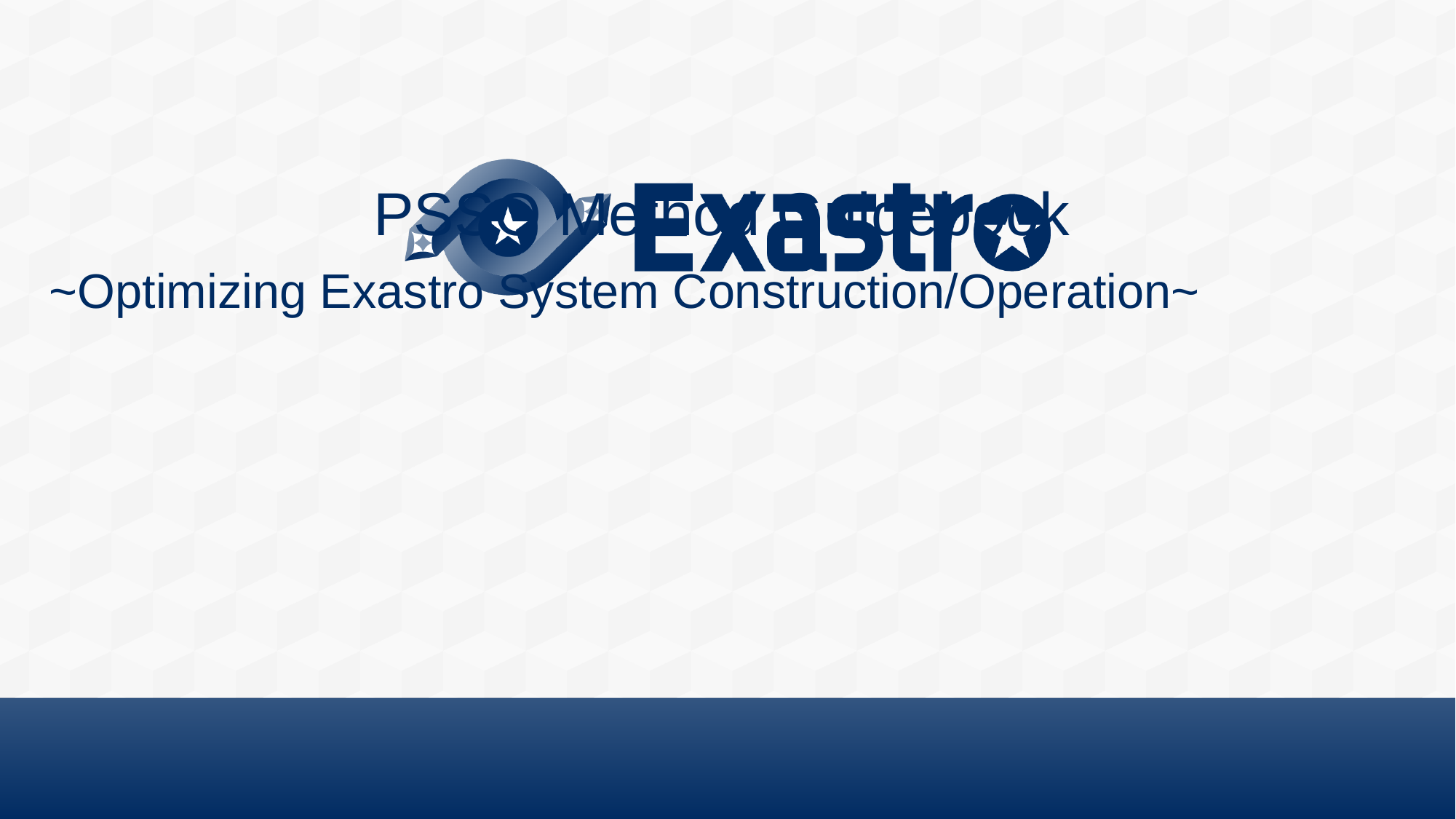

# PSSO Method Guidebook ~Optimizing Exastro System Construction/Operation~